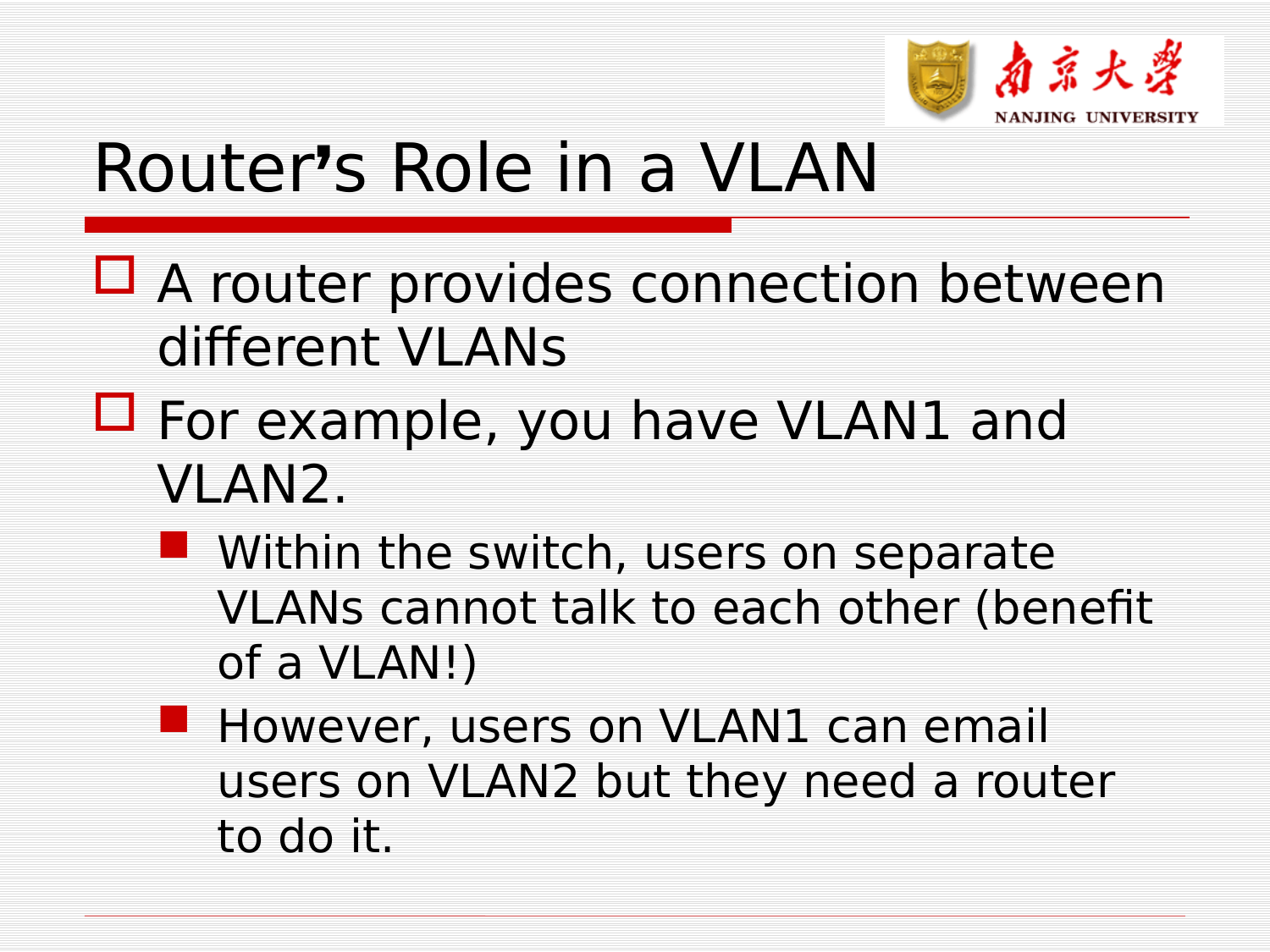

# Router’s Role in a VLAN
A router provides connection between different VLANs
For example, you have VLAN1 and VLAN2.
Within the switch, users on separate VLANs cannot talk to each other (benefit of a VLAN!)
However, users on VLAN1 can email users on VLAN2 but they need a router to do it.